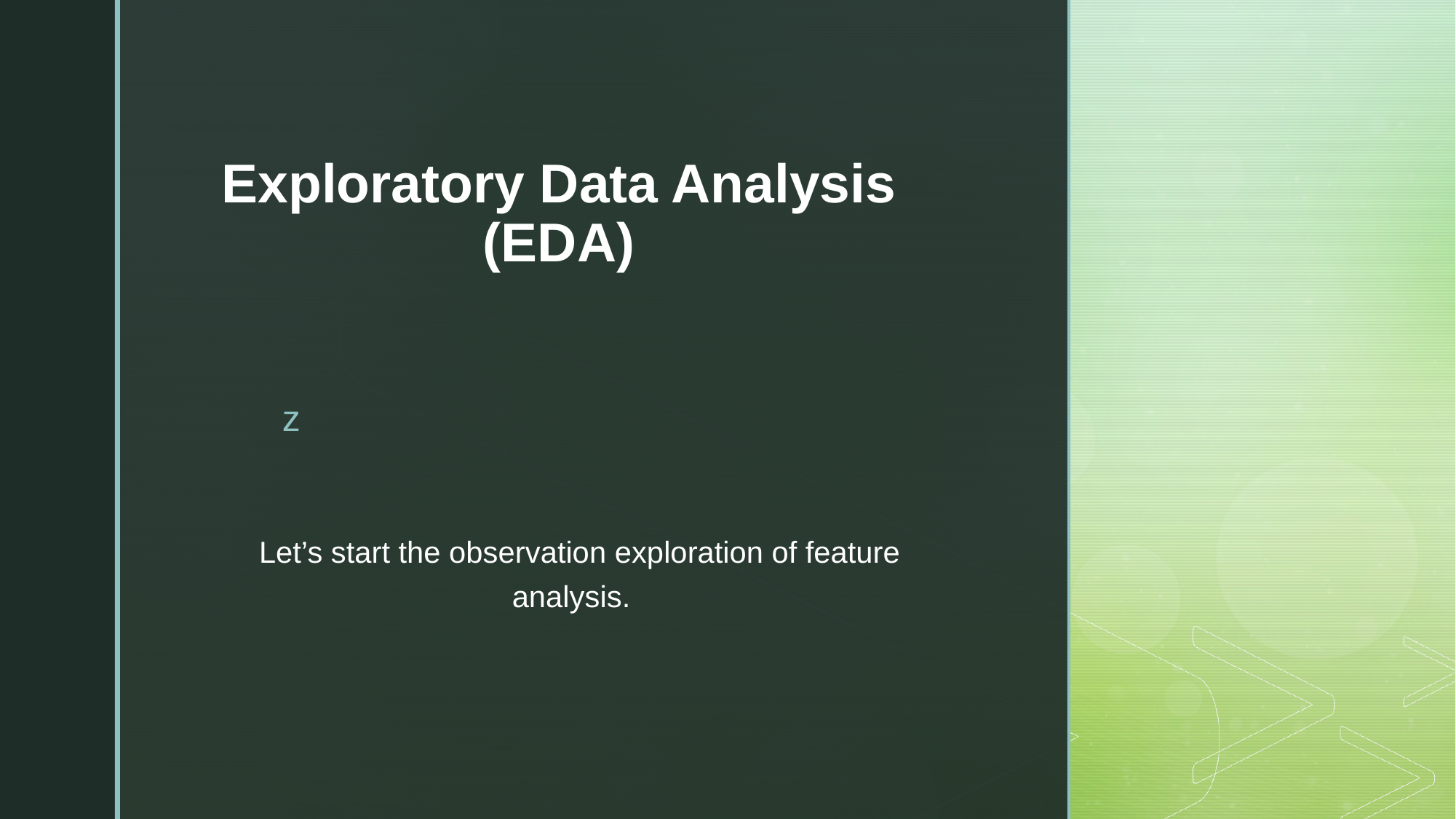

# Exploratory Data Analysis (EDA)
Let’s start the observation exploration of feature analysis.